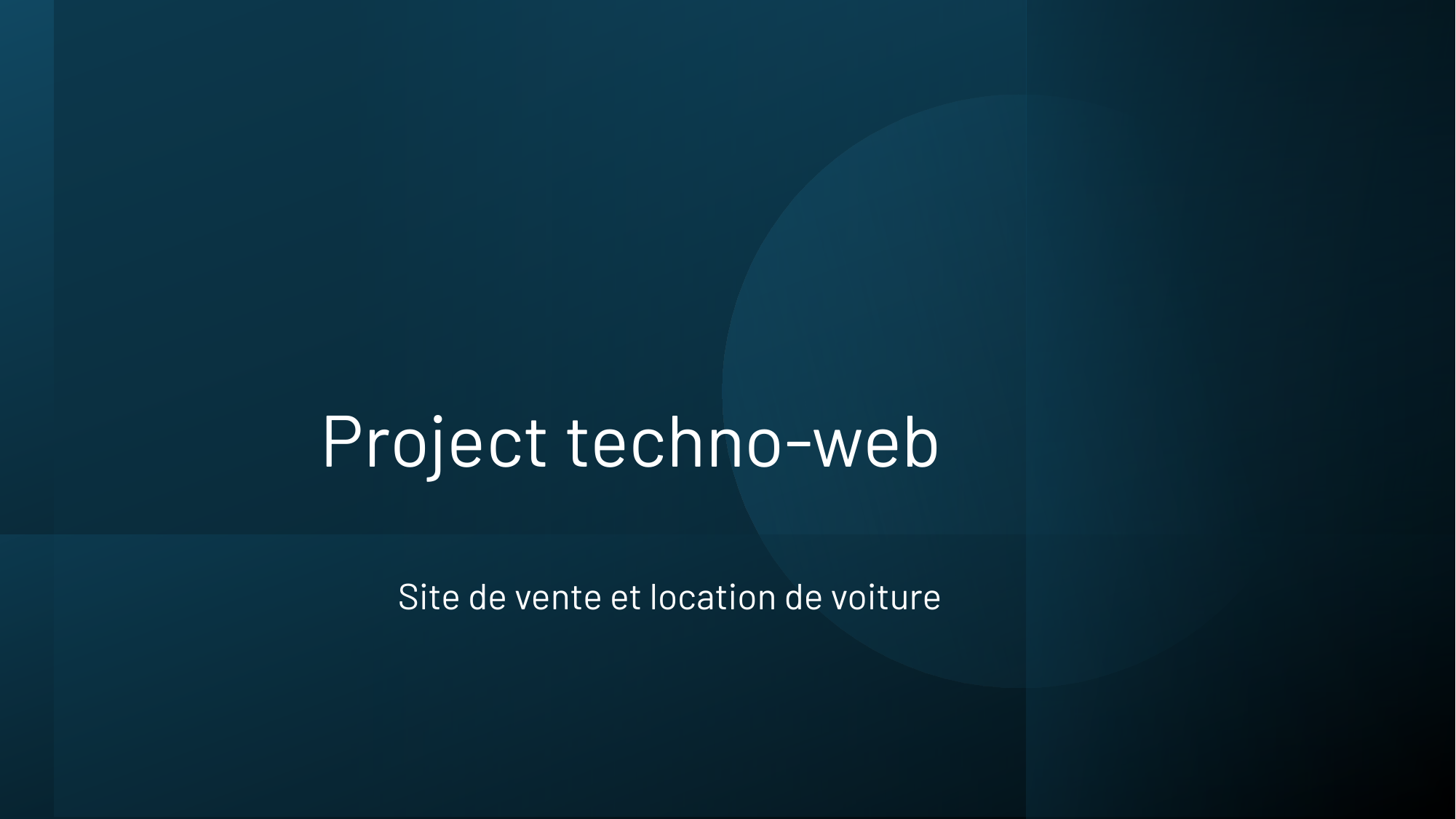

# Project techno-web

Site de vente et location de voiture